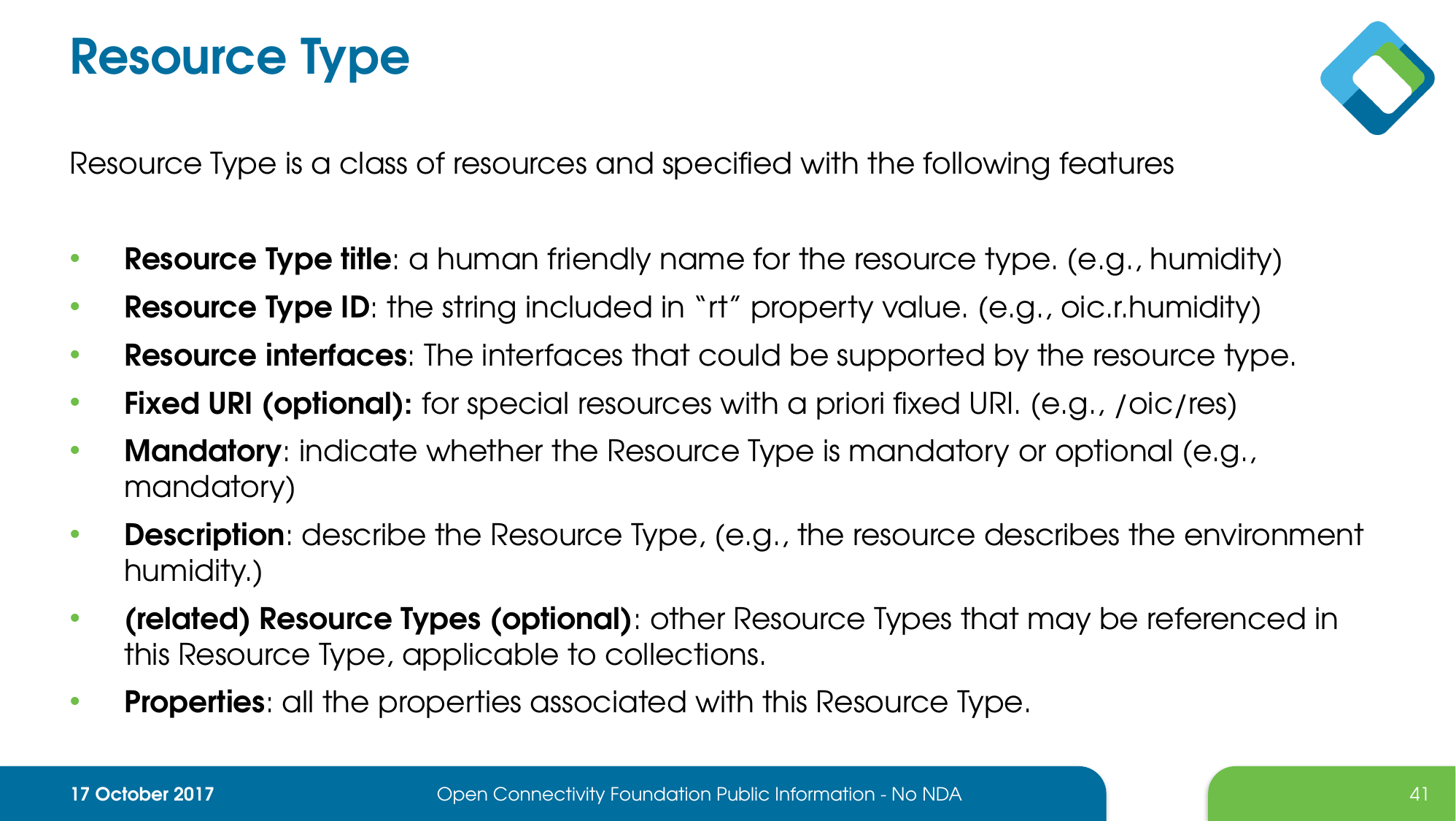

# Resource Type
Resource Type is a class of resources and specified with the following features

Resource Type title: a human friendly name for the resource type. (e.g., humidity)
Resource Type ID: the string included in “rt” property value. (e.g., oic.r.humidity)
Resource interfaces: The interfaces that could be supported by the resource type.
Fixed URI (optional): for special resources with a priori fixed URI. (e.g., /oic/res)
Mandatory: indicate whether the Resource Type is mandatory or optional (e.g., mandatory)
Description: describe the Resource Type, (e.g., the resource describes the environment humidity.)
(related) Resource Types (optional): other Resource Types that may be referenced in this Resource Type, applicable to collections.
Properties: all the properties associated with this Resource Type.
17 October 2017
Open Connectivity Foundation Public Information - No NDA
41